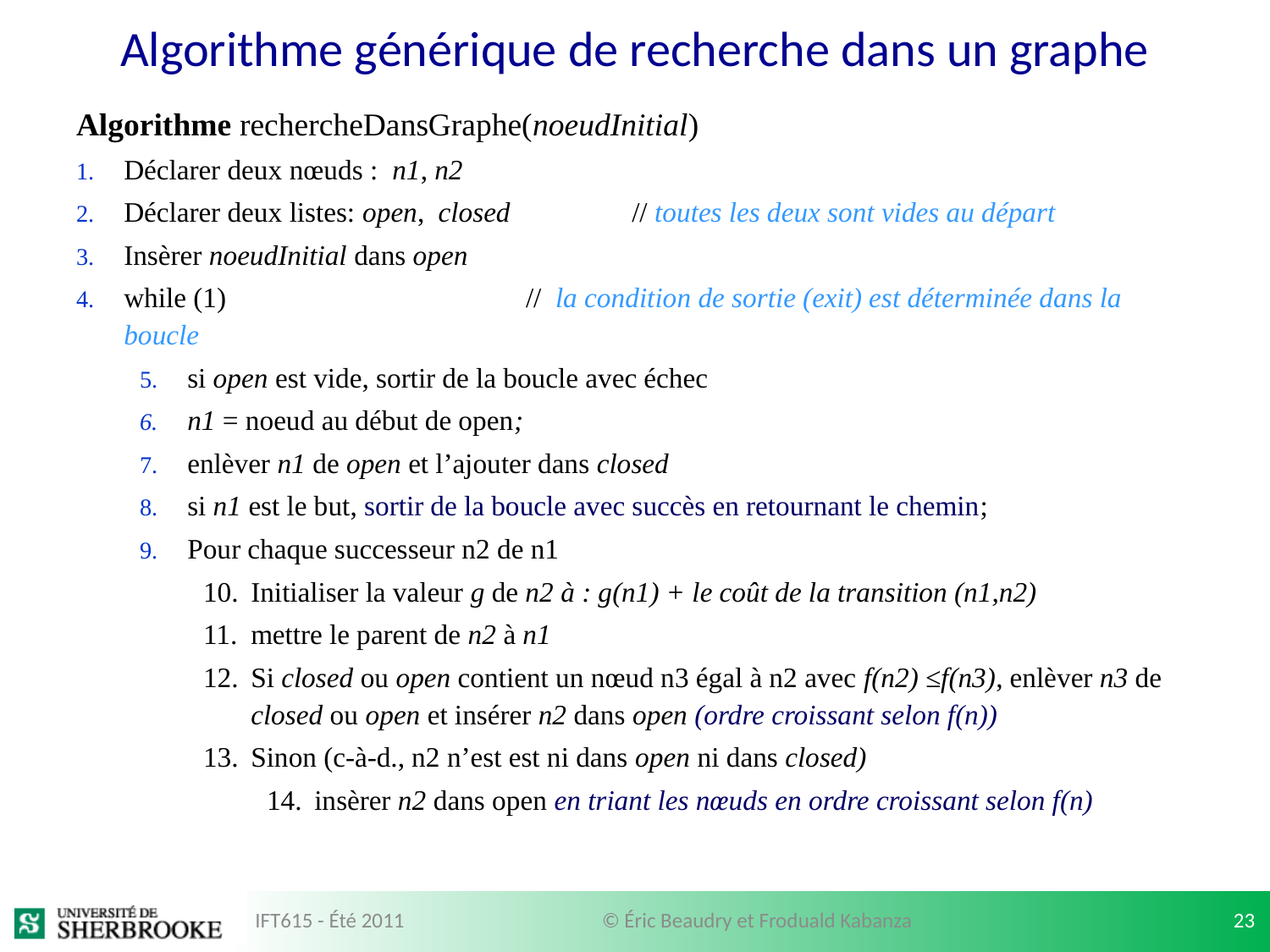

# Algorithme générique de recherche dans un graphe
Algorithme rechercheDansGraphe(noeudInitial)
Déclarer deux nœuds :  n1, n2
Déclarer deux listes: open,  closed 	// toutes les deux sont vides au départ
Insèrer noeudInitial dans open
while (1)          		   //  la condition de sortie (exit) est déterminée dans la boucle
si open est vide, sortir de la boucle avec échec
n1 = noeud au début de open;
enlèver n1 de open et l’ajouter dans closed
si n1 est le but, sortir de la boucle avec succès en retournant le chemin;
Pour chaque successeur n2 de n1
Initialiser la valeur g de n2 à : g(n1) + le coût de la transition (n1,n2)
mettre le parent de n2 à n1
Si closed ou open contient un nœud n3 égal à n2 avec f(n2) ≤f(n3), enlèver n3 de closed ou open et insérer n2 dans open (ordre croissant selon f(n))
Sinon (c-à-d., n2 n’est est ni dans open ni dans closed)
insèrer n2 dans open en triant les nœuds en ordre croissant selon f(n)

IFT615 - Été 2011
© Éric Beaudry et Froduald Kabanza
23